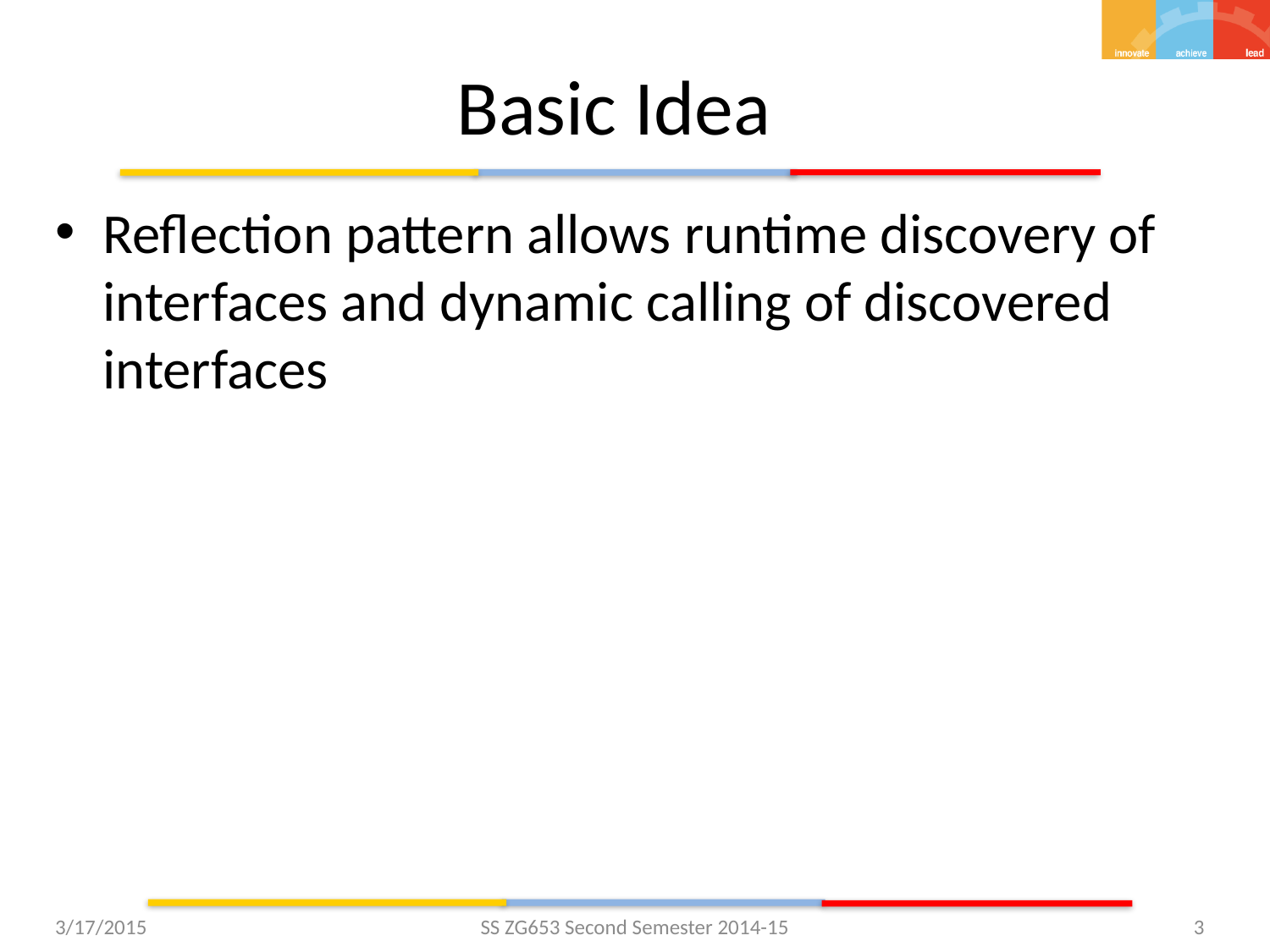

# Basic Idea
Reflection pattern allows runtime discovery of interfaces and dynamic calling of discovered interfaces

3/17/2015
SS ZG653 Second Semester 2014-15
3